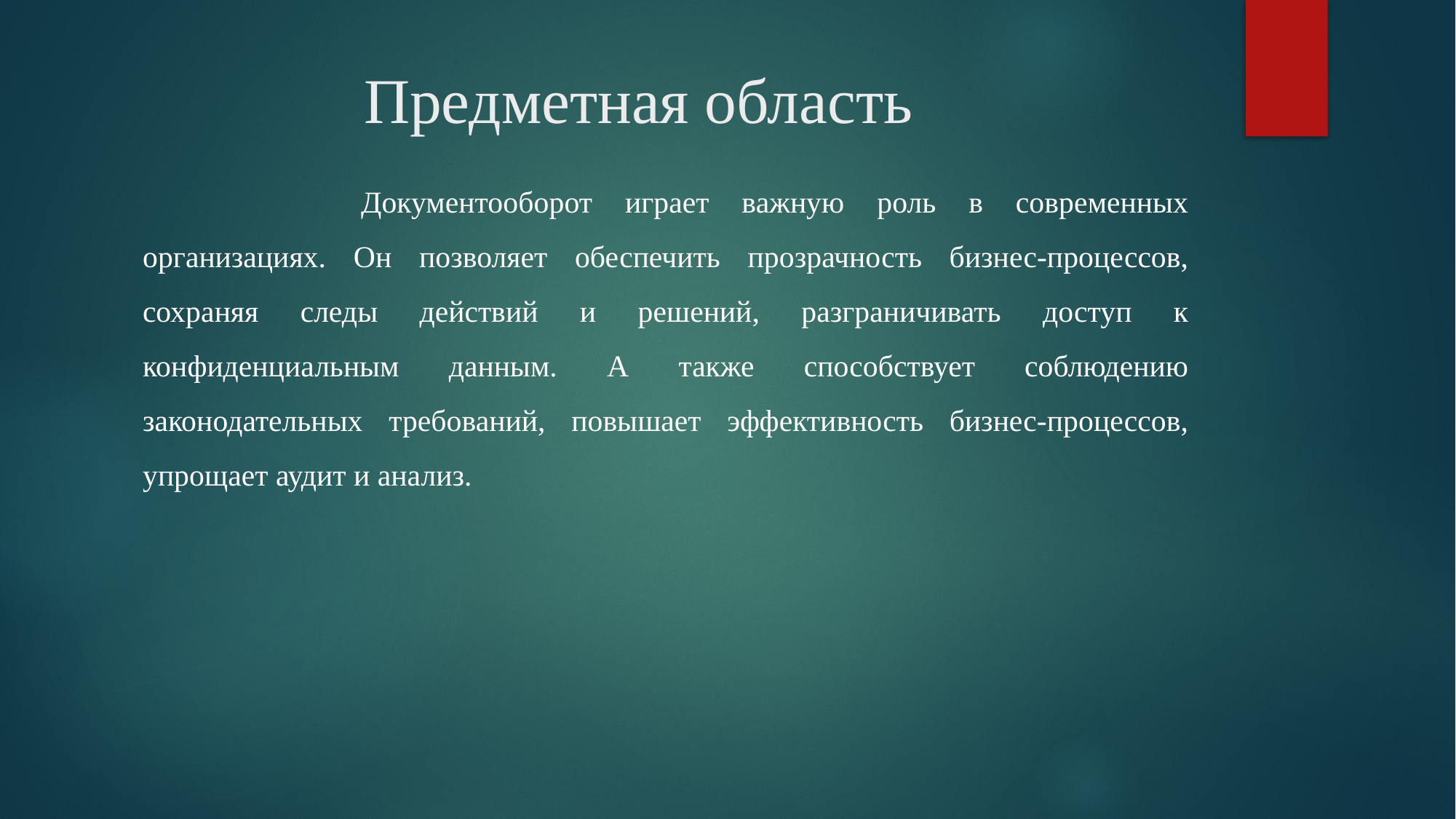

# Предметная область
		Документооборот играет важную роль в современных организациях. Он позволяет обеспечить прозрачность бизнес-процессов, сохраняя следы действий и решений, разграничивать доступ к конфиденциальным данным. А также способствует соблюдению законодательных требований, повышает эффективность бизнес-процессов, упрощает аудит и анализ.